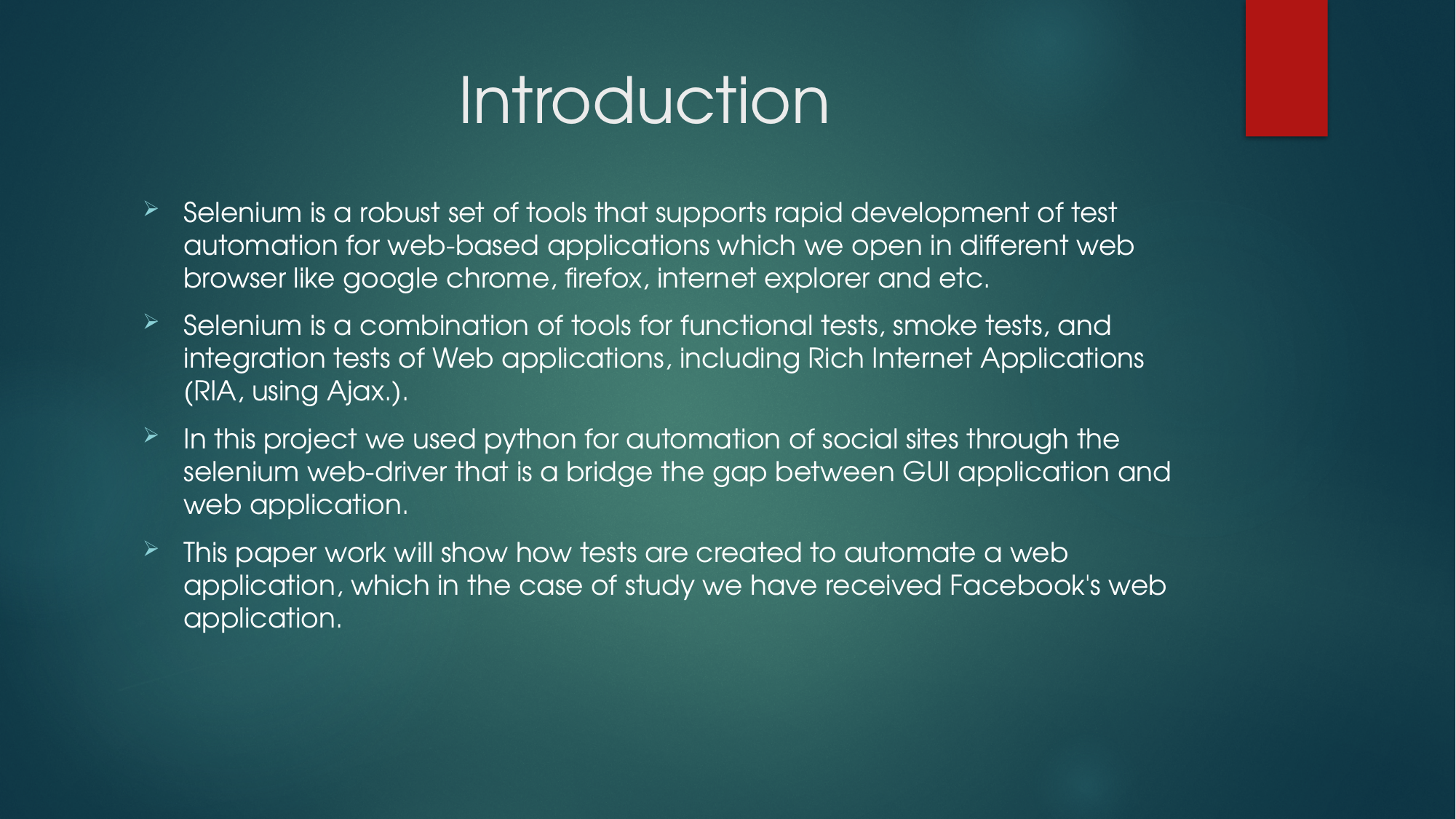

# Introduction
Selenium is a robust set of tools that supports rapid development of test automation for web-based applications which we open in different web browser like google chrome, firefox, internet explorer and etc.
Selenium is a combination of tools for functional tests, smoke tests, and integration tests of Web applications, including Rich Internet Applications (RIA, using Ajax.).
In this project we used python for automation of social sites through the selenium web-driver that is a bridge the gap between GUI application and web application.
This paper work will show how tests are created to automate a web application, which in the case of study we have received Facebook's web application.